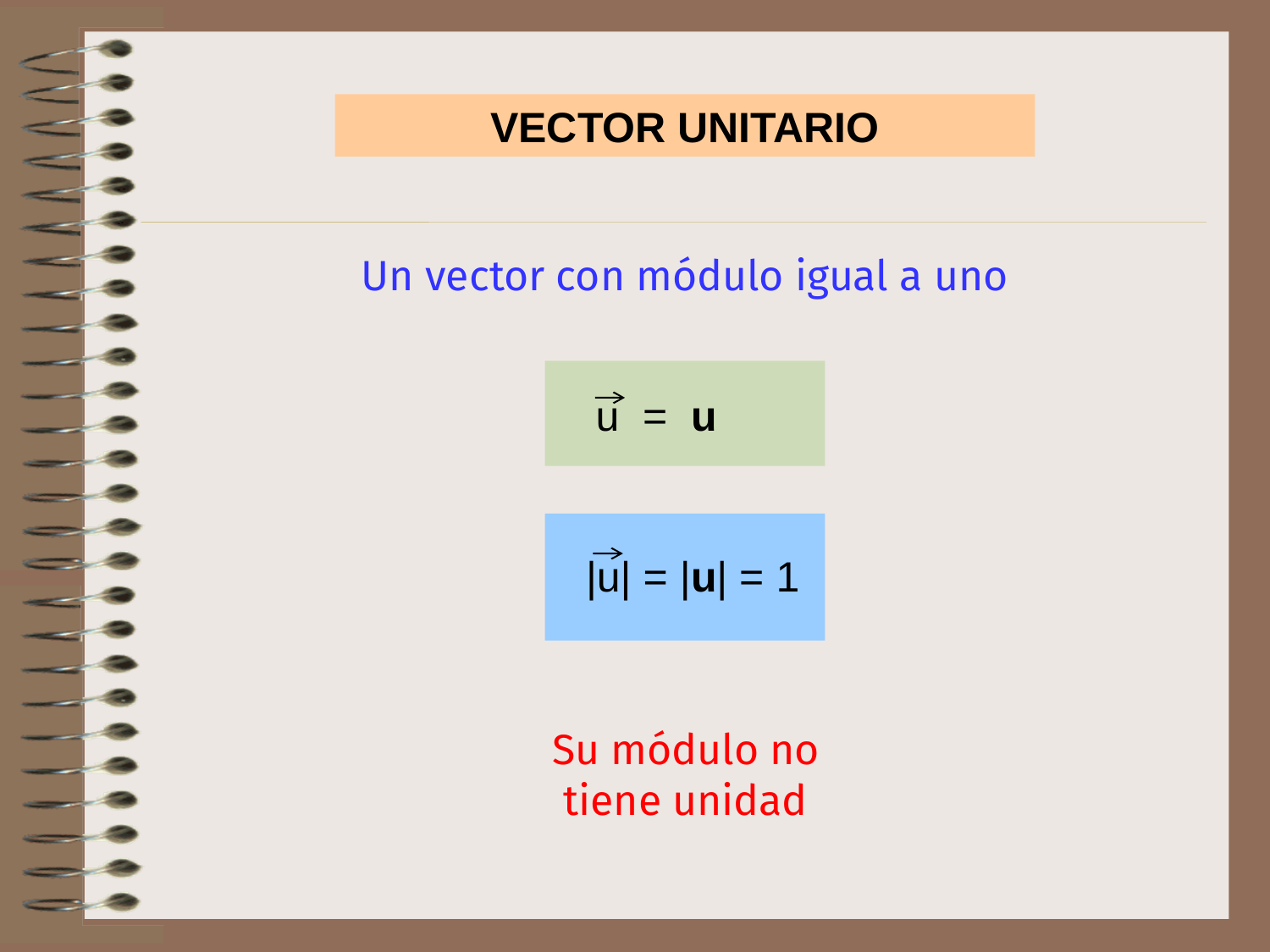

VECTOR UNITARIO
Un vector con módulo igual a uno

u  =  u

|u| = |u| = 1

Su módulo no tiene unidad